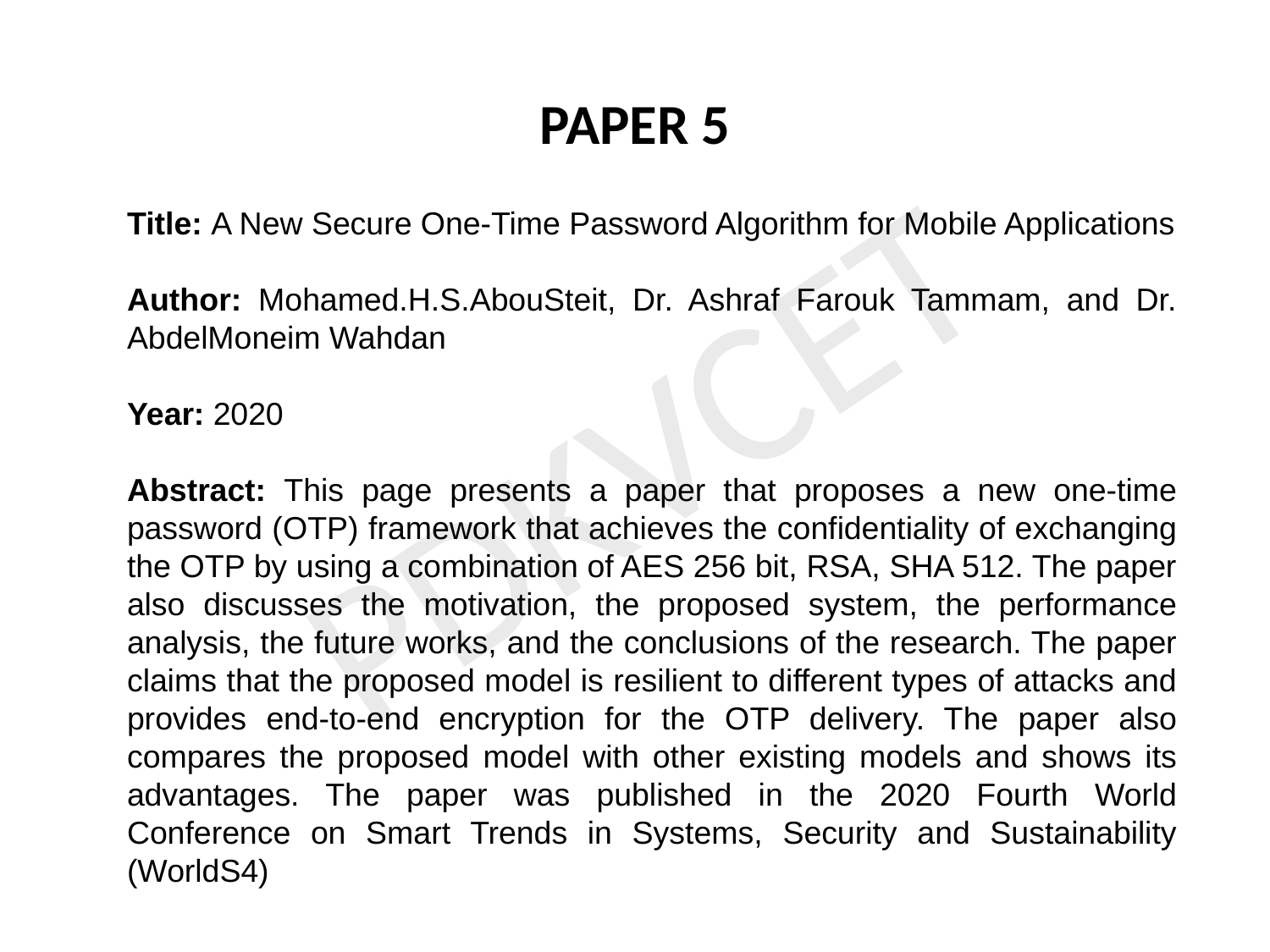

PAPER 5
Title: A New Secure One-Time Password Algorithm for Mobile Applications

Author: Mohamed.H.S.AbouSteit, Dr. Ashraf Farouk Tammam, and Dr. AbdelMoneim Wahdan

Year: 2020

Abstract: This page presents a paper that proposes a new one-time password (OTP) framework that achieves the confidentiality of exchanging the OTP by using a combination of AES 256 bit, RSA, SHA 512. The paper also discusses the motivation, the proposed system, the performance analysis, the future works, and the conclusions of the research. The paper claims that the proposed model is resilient to different types of attacks and provides end-to-end encryption for the OTP delivery. The paper also compares the proposed model with other existing models and shows its advantages. The paper was published in the 2020 Fourth World Conference on Smart Trends in Systems, Security and Sustainability (WorldS4)
PDKVCET